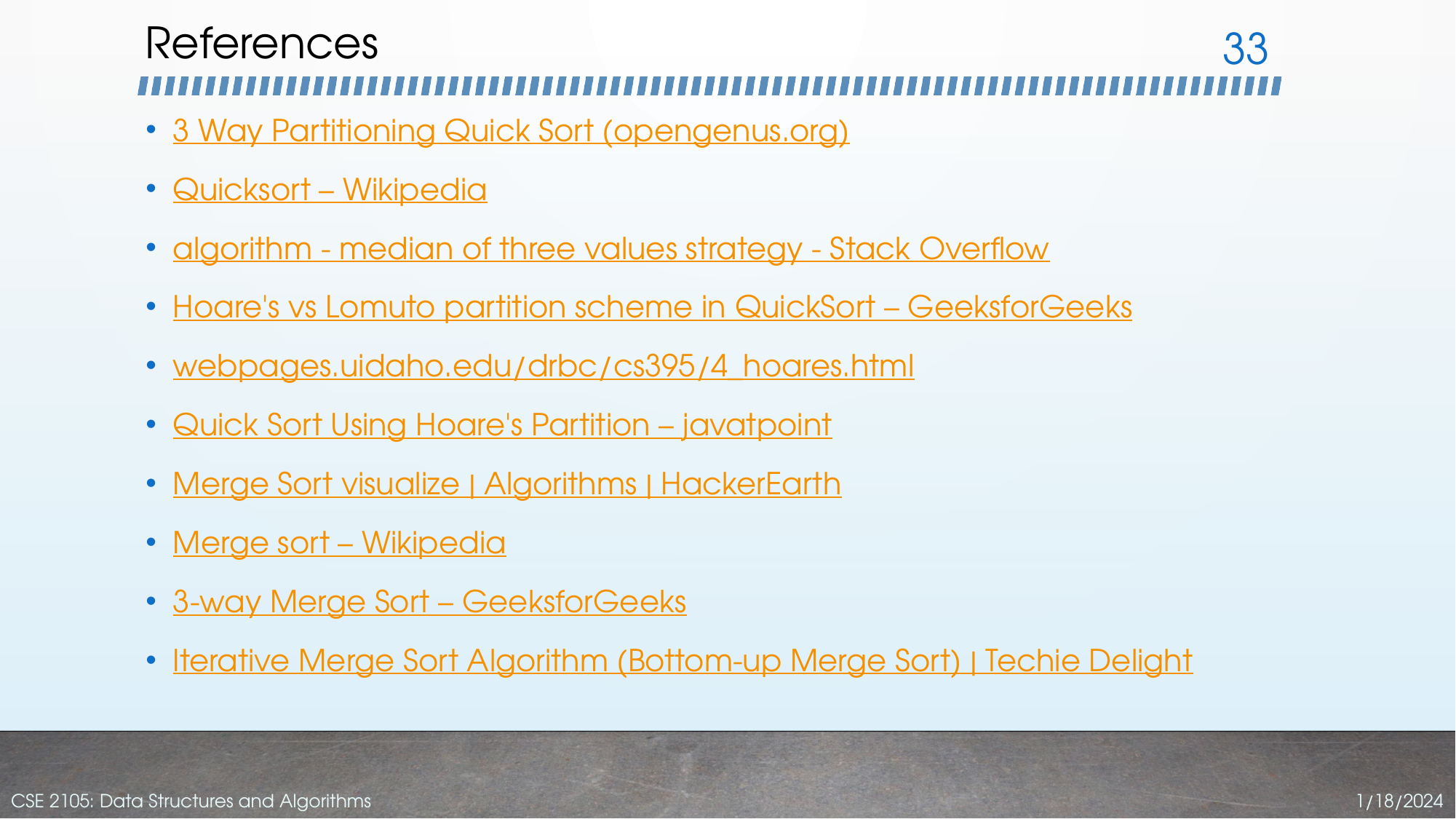

# References
33
3 Way Partitioning Quick Sort (opengenus.org)
Quicksort – Wikipedia
algorithm - median of three values strategy - Stack Overflow
Hoare's vs Lomuto partition scheme in QuickSort – GeeksforGeeks
webpages.uidaho.edu/drbc/cs395/4_hoares.html
Quick Sort Using Hoare's Partition – javatpoint
Merge Sort visualize | Algorithms | HackerEarth
Merge sort – Wikipedia
3-way Merge Sort – GeeksforGeeks
Iterative Merge Sort Algorithm (Bottom-up Merge Sort) | Techie Delight
1/18/2024
CSE 2105: Data Structures and Algorithms